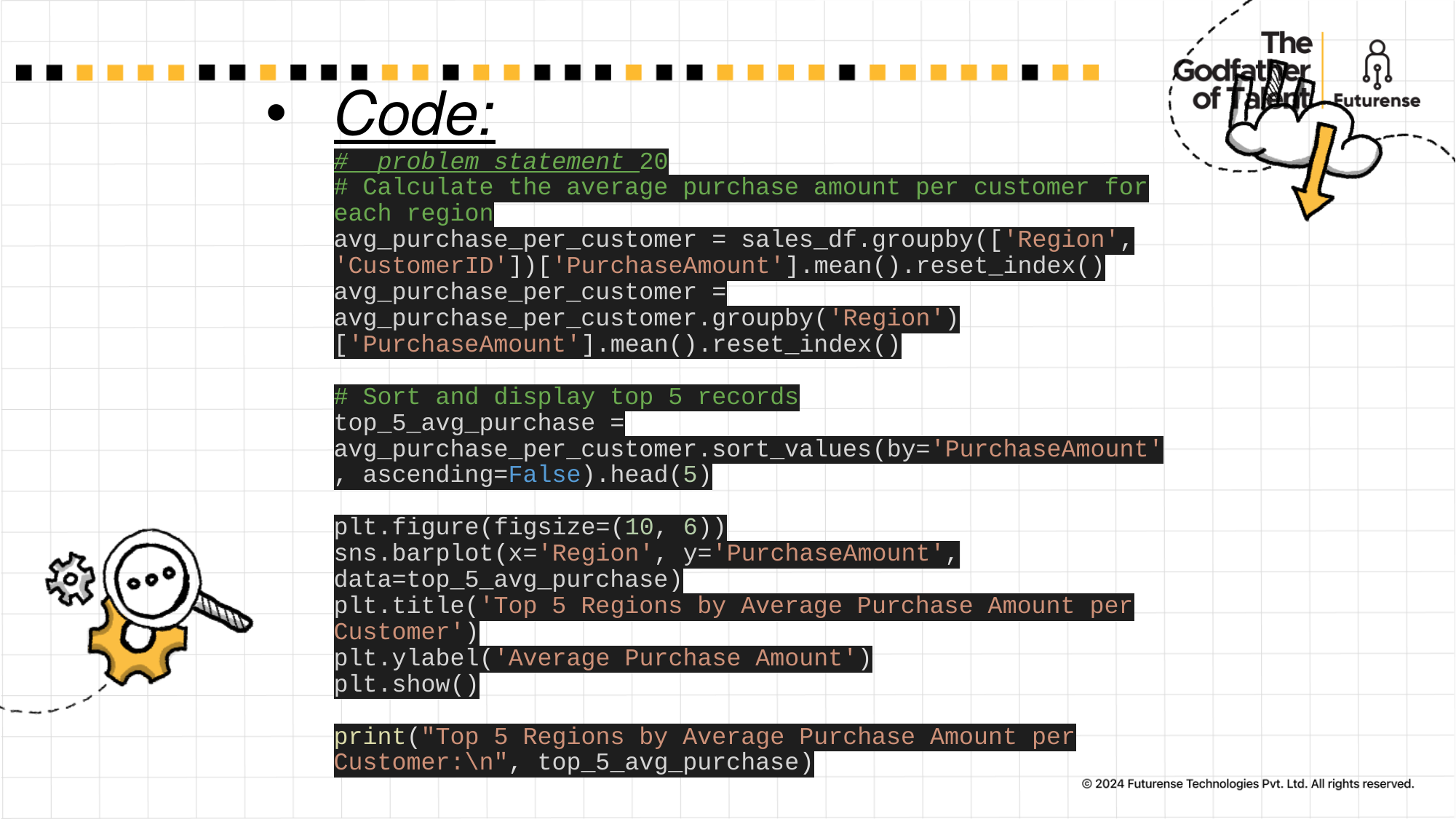

# Code: #  problem statement 20 # Calculate the average purchase amount per customer for each region avg_purchase_per_customer = sales_df.groupby(['Region', 'CustomerID'])['PurchaseAmount'].mean().reset_index() avg_purchase_per_customer = avg_purchase_per_customer.groupby('Region')['PurchaseAmount'].mean().reset_index() # Sort and display top 5 records top_5_avg_purchase = avg_purchase_per_customer.sort_values(by='PurchaseAmount', ascending=False).head(5) plt.figure(figsize=(10, 6)) sns.barplot(x='Region', y='PurchaseAmount', data=top_5_avg_purchase) plt.title('Top 5 Regions by Average Purchase Amount per Customer') plt.ylabel('Average Purchase Amount') plt.show() print("Top 5 Regions by Average Purchase Amount per Customer:\n", top_5_avg_purchase)